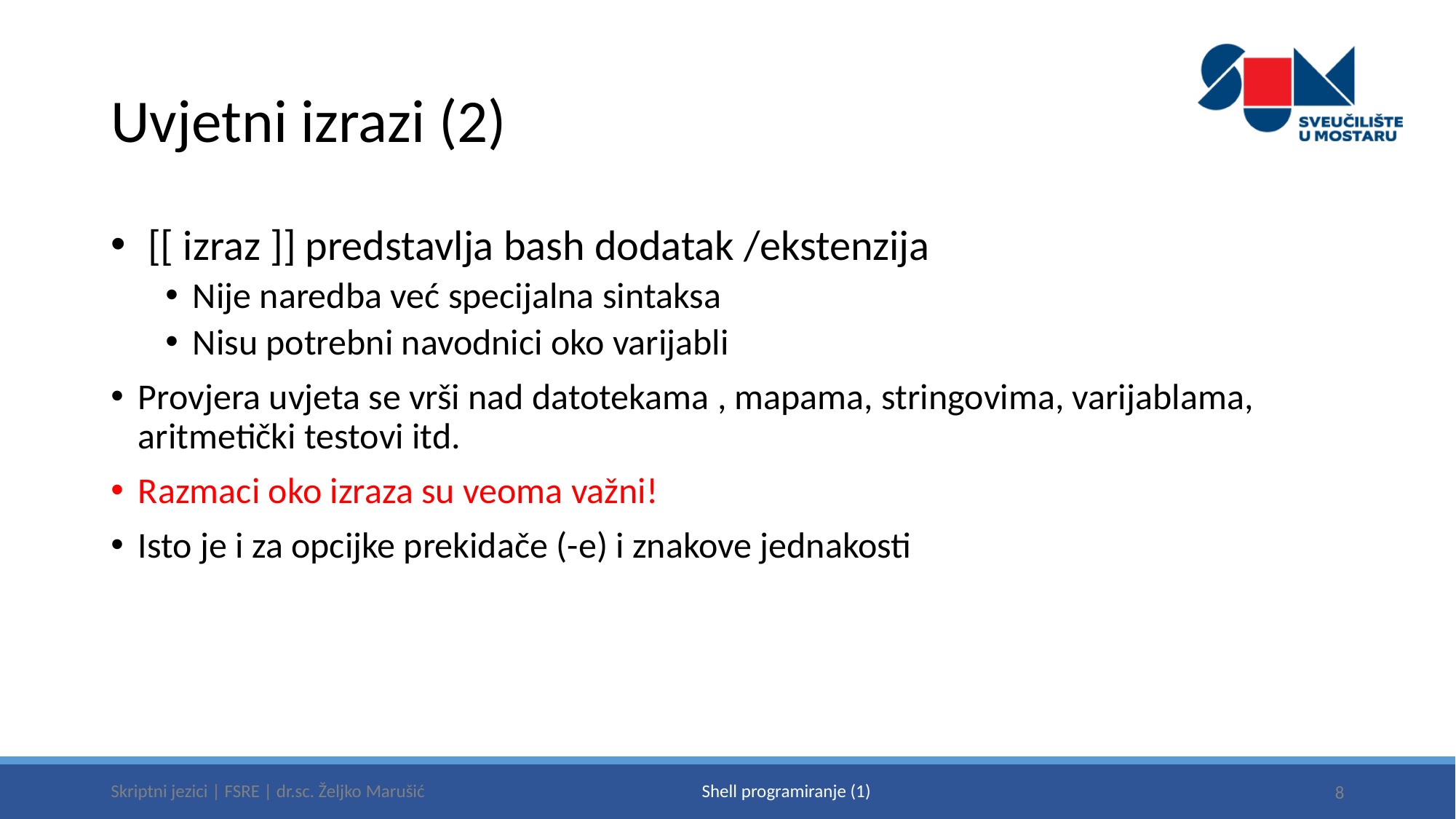

# Uvjetni izrazi (2)
 [[ izraz ]] predstavlja bash dodatak /ekstenzija
Nije naredba već specijalna sintaksa
Nisu potrebni navodnici oko varijabli
Provjera uvjeta se vrši nad datotekama , mapama, stringovima, varijablama, aritmetički testovi itd.
Razmaci oko izraza su veoma važni!
Isto je i za opcijke prekidače (-e) i znakove jednakosti

Skriptni jezici | FSRE | dr.sc. Željko Marušić
8